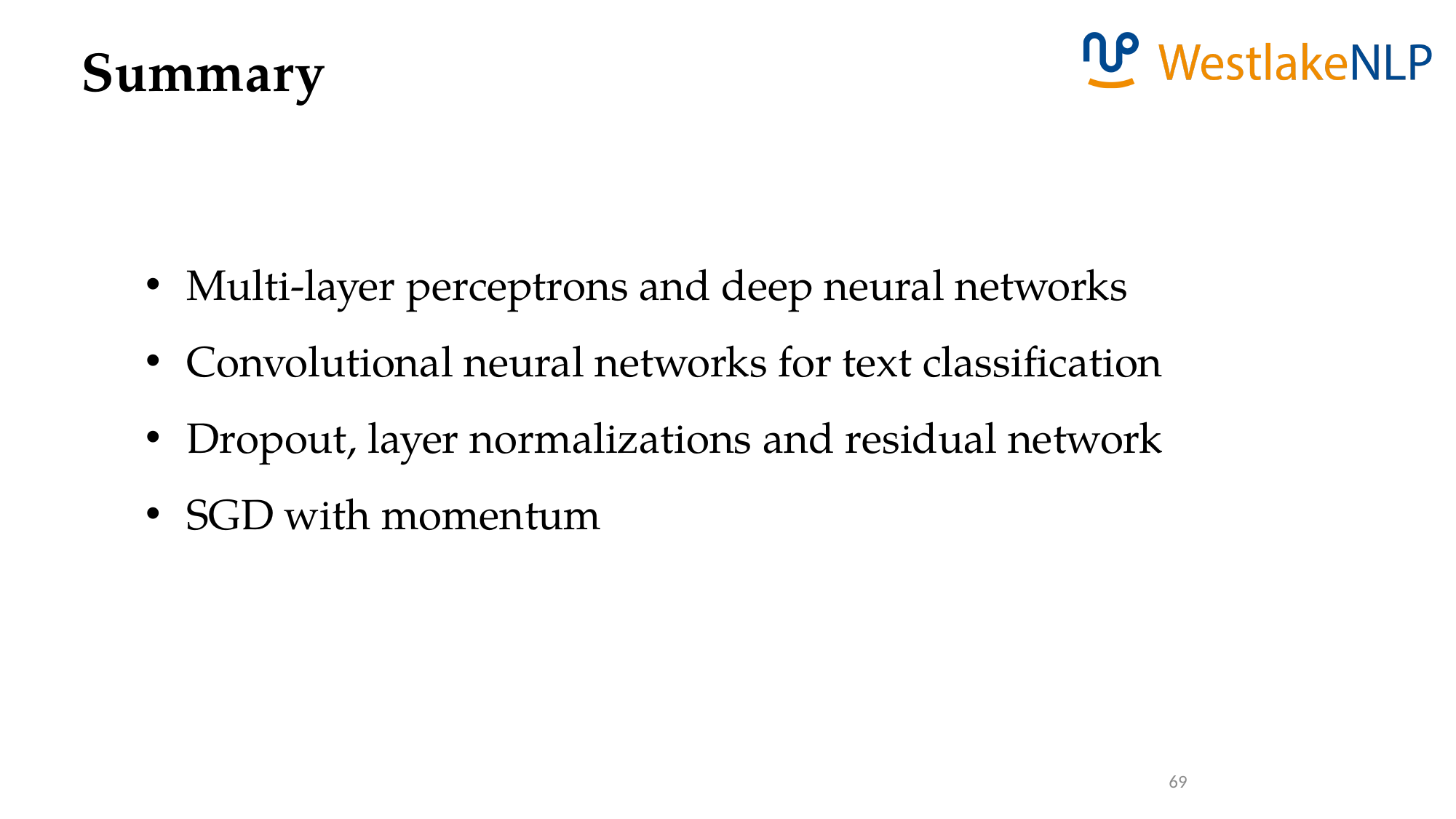

Summary
Multi-layer perceptrons and deep neural networks
Convolutional neural networks for text classification
Dropout, layer normalizations and residual network
SGD with momentum
69